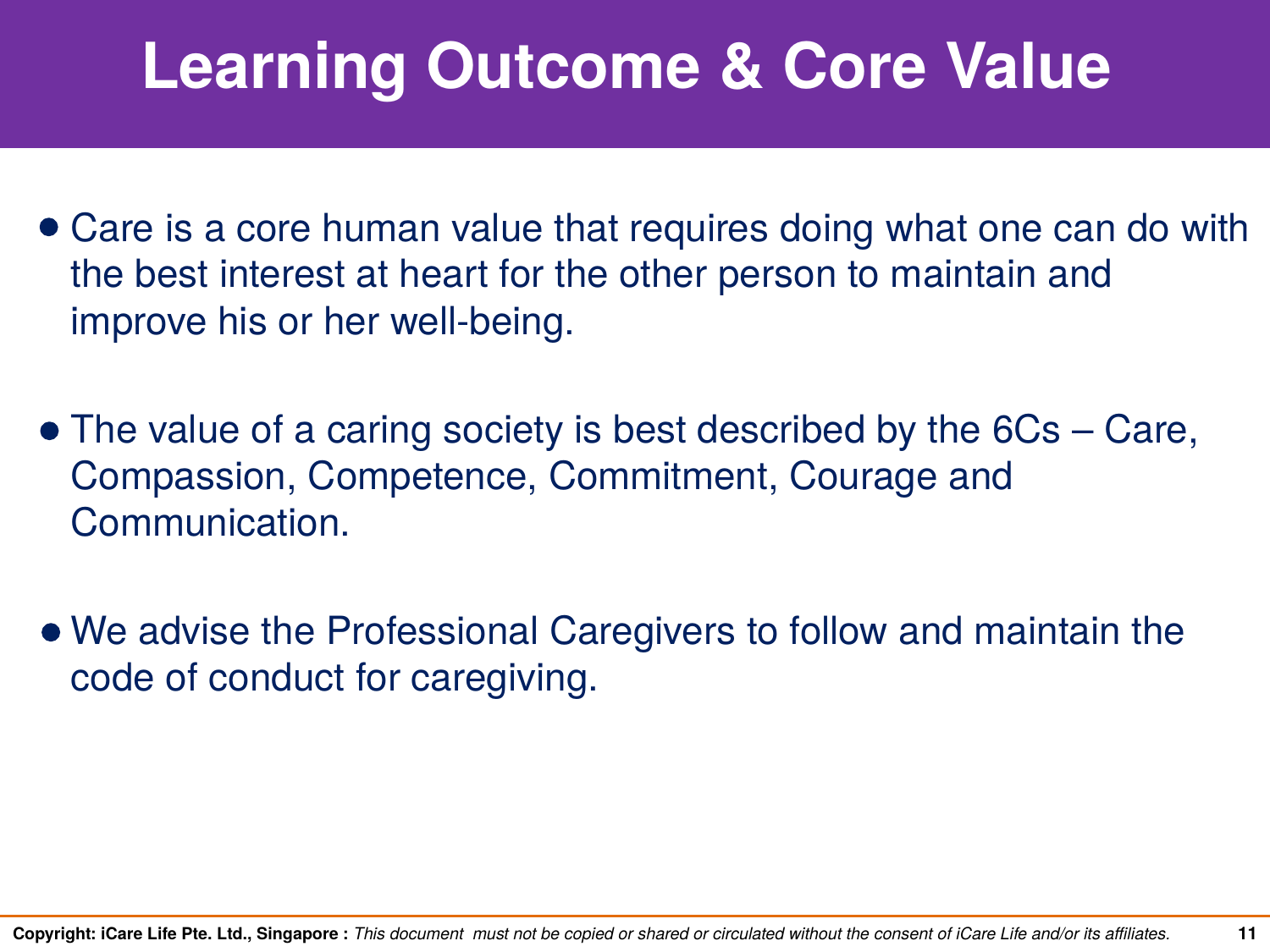

# Learning Outcome & Core Value
Care is a core human value that requires doing what one can do with the best interest at heart for the other person to maintain and improve his or her well-being.

The value of a caring society is best described by the 6Cs – Care, Compassion, Competence, Commitment, Courage and Communication.

We advise the Professional Caregivers to follow and maintain the code of conduct for caregiving.

11
Copyright: iCare Life Pte. Ltd., Singapore : This document  must not be copied or shared or circulated without the consent of iCare Life and/or its affiliates.